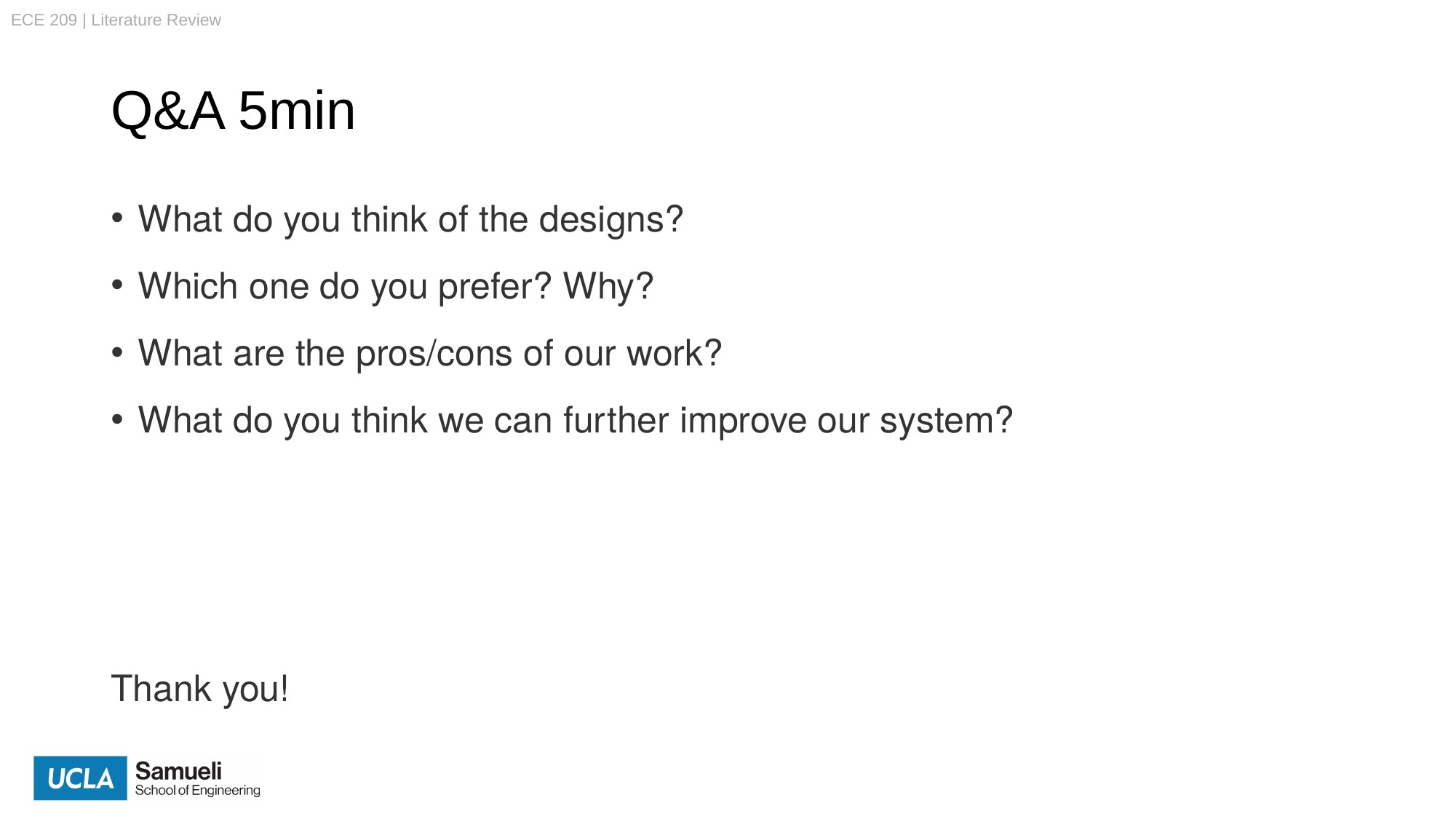

# Q&A 5min
What do you think of the designs?
Which one do you prefer? Why?
What are the pros/cons of our work?
What do you think we can further improve our system?

Thank you!